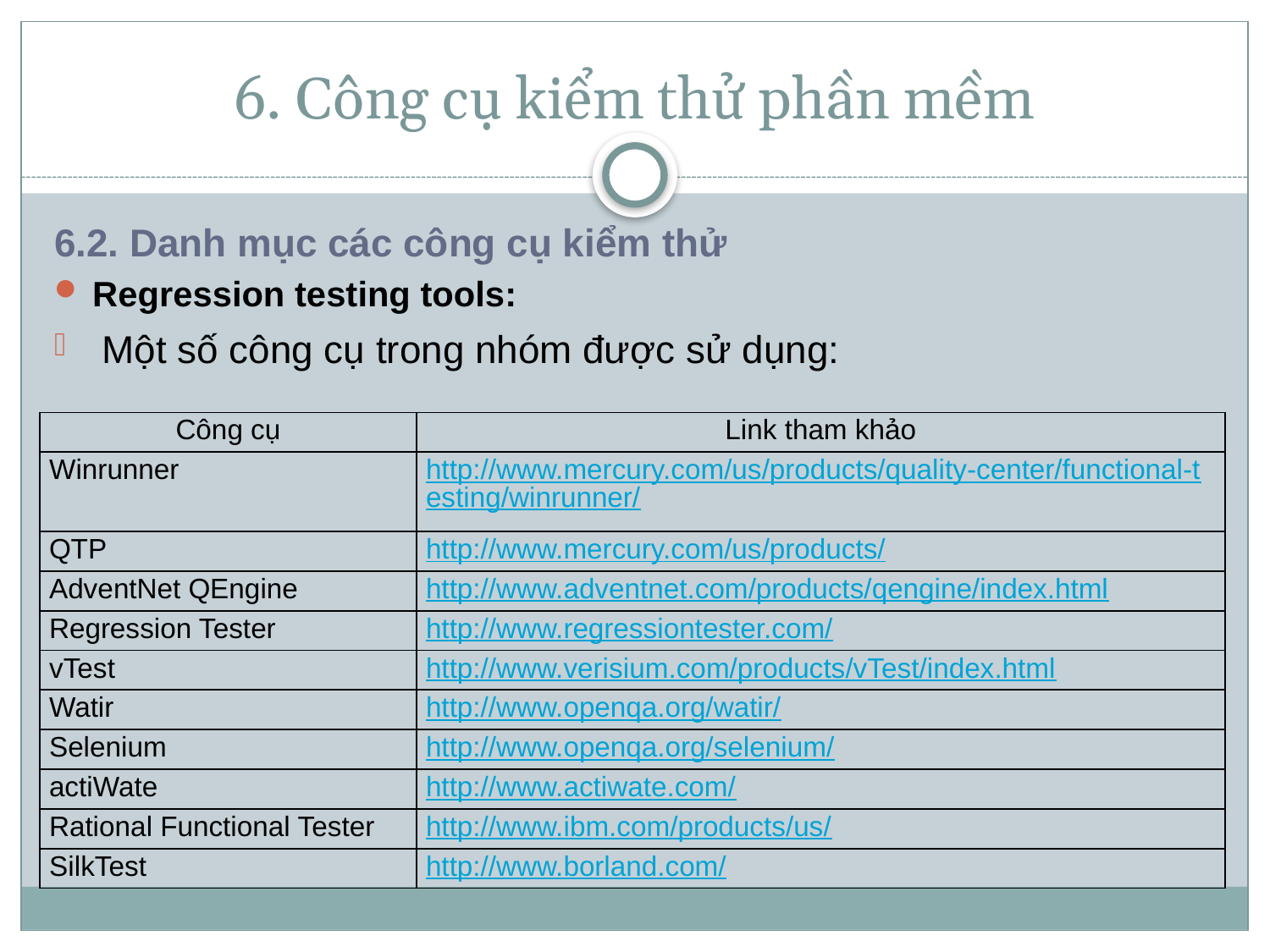

# 6. Công cụ kiểm thử phần mềm
6.2. Danh mục các công cụ kiểm thử
Regression testing tools:
Một số công cụ trong nhóm được sử dụng:

| Công cụ | Link tham khảo |
| --- | --- |
| Winrunner | http://www.mercury.com/us/products/quality-center/functional-testing/winrunner/ |
| QTP | http://www.mercury.com/us/products/ |
| AdventNet QEngine | http://www.adventnet.com/products/qengine/index.html |
| Regression Tester | http://www.regressiontester.com/ |
| vTest | http://www.verisium.com/products/vTest/index.html |
| Watir | http://www.openqa.org/watir/ |
| Selenium | http://www.openqa.org/selenium/ |
| actiWate | http://www.actiwate.com/ |
| Rational Functional Tester | http://www.ibm.com/products/us/ |
| SilkTest | http://www.borland.com/ |